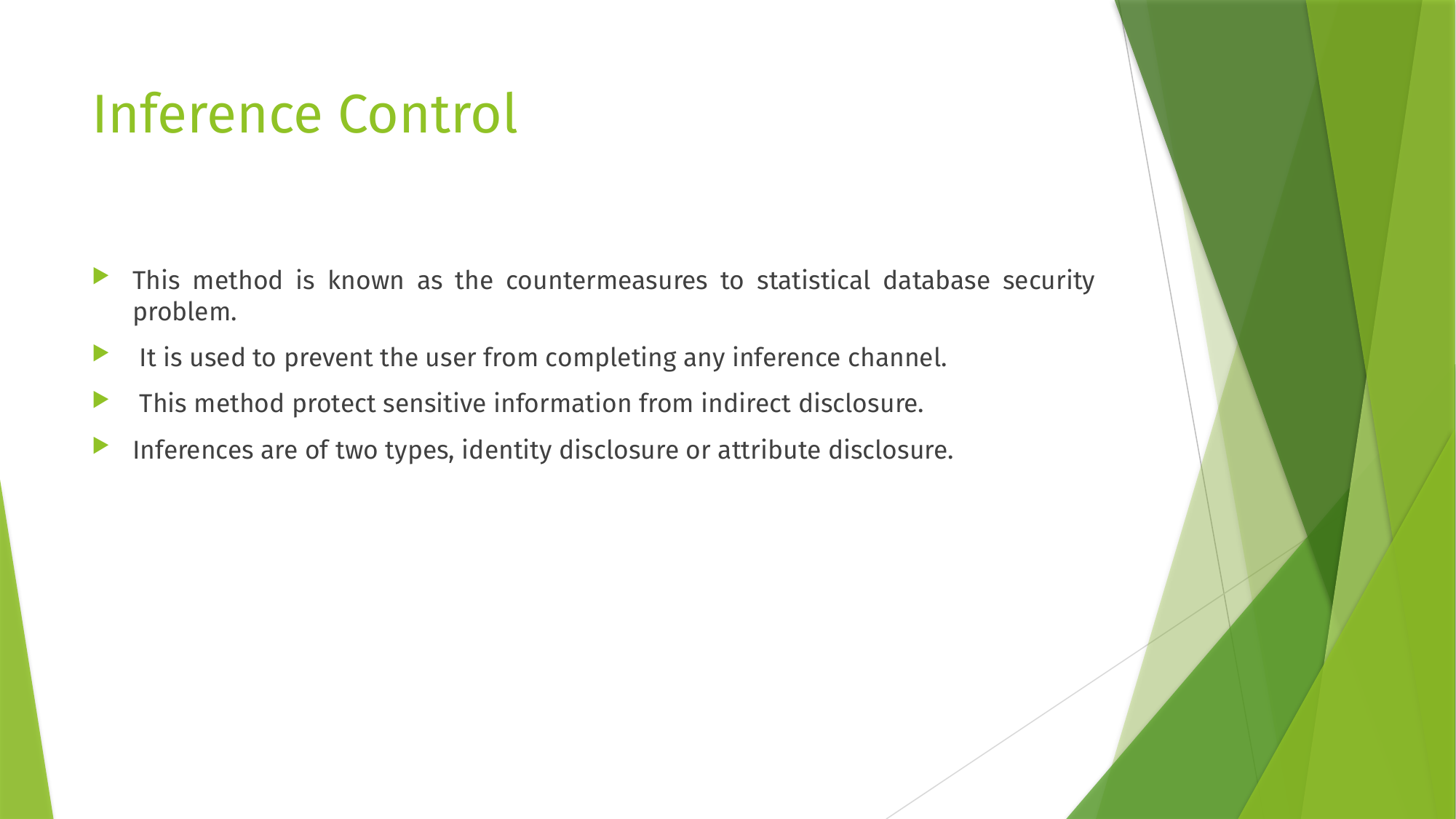

# Inference Control
This method is known as the countermeasures to statistical database security problem.
 It is used to prevent the user from completing any inference channel.
 This method protect sensitive information from indirect disclosure.
Inferences are of two types, identity disclosure or attribute disclosure.